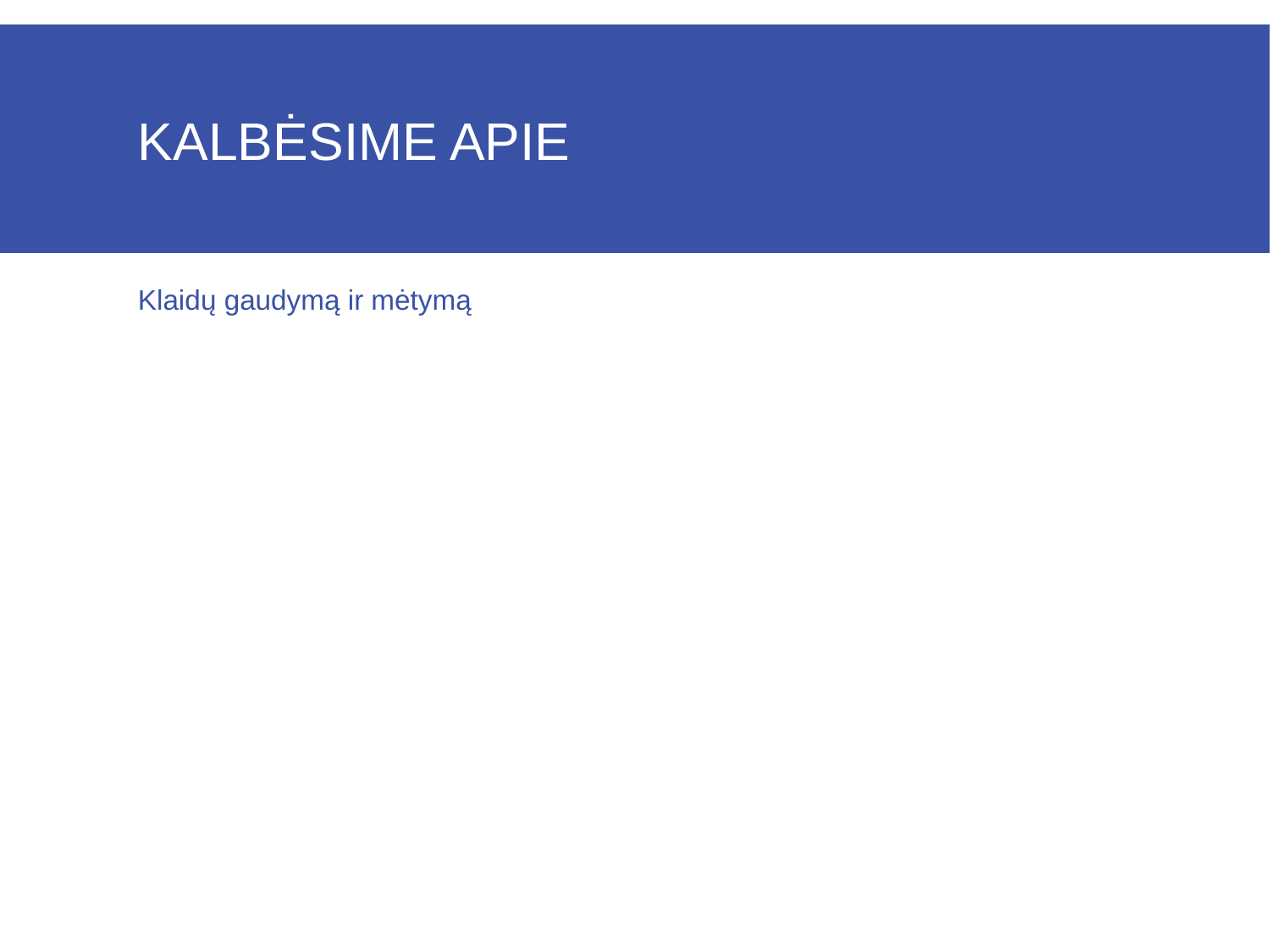

# Kalbėsime apie
Klaidų gaudymą ir mėtymą